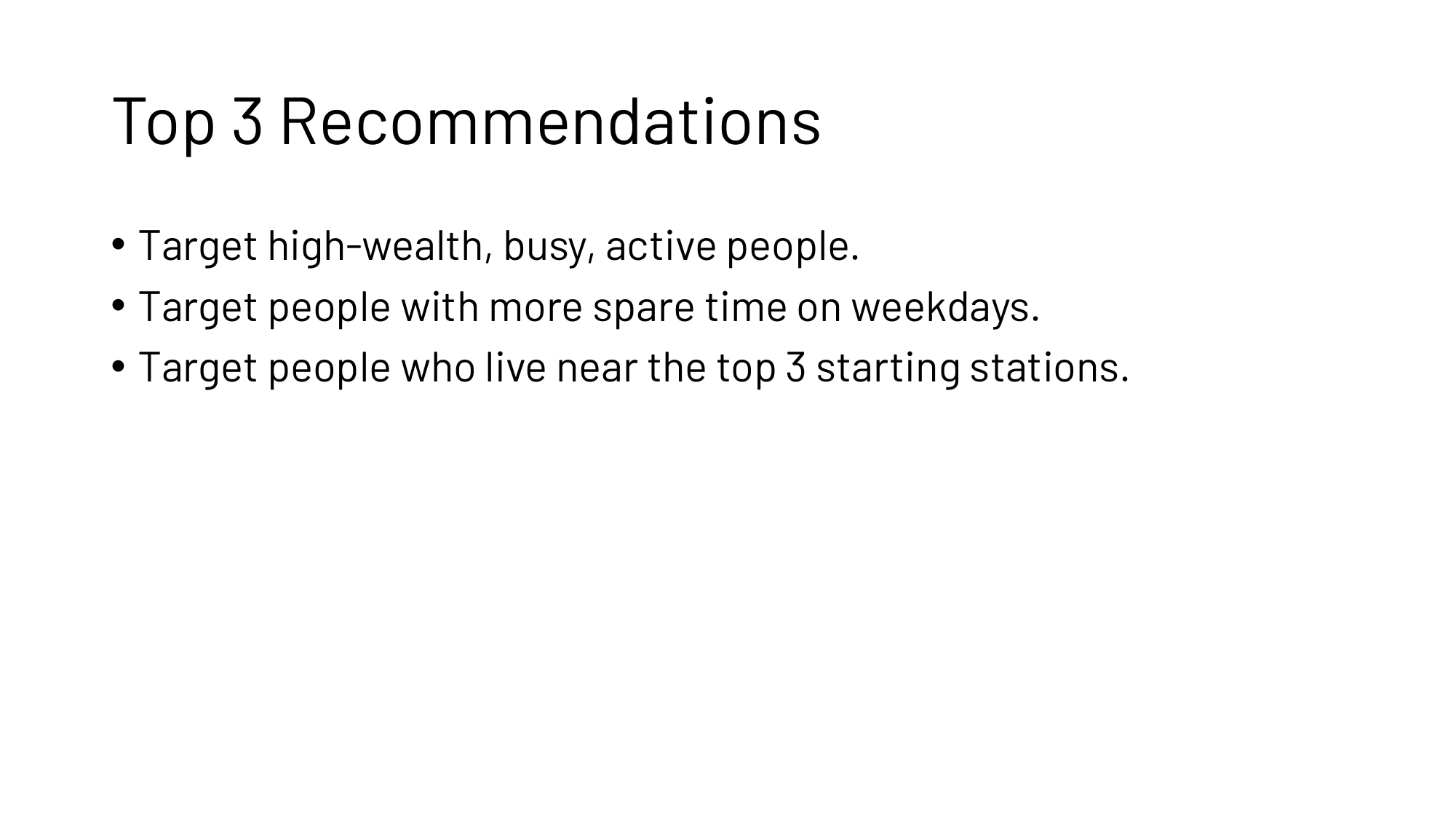

# Top 3 Recommendations
Target high-wealth, busy, active people.
Target people with more spare time on weekdays.
Target people who live near the top 3 starting stations.